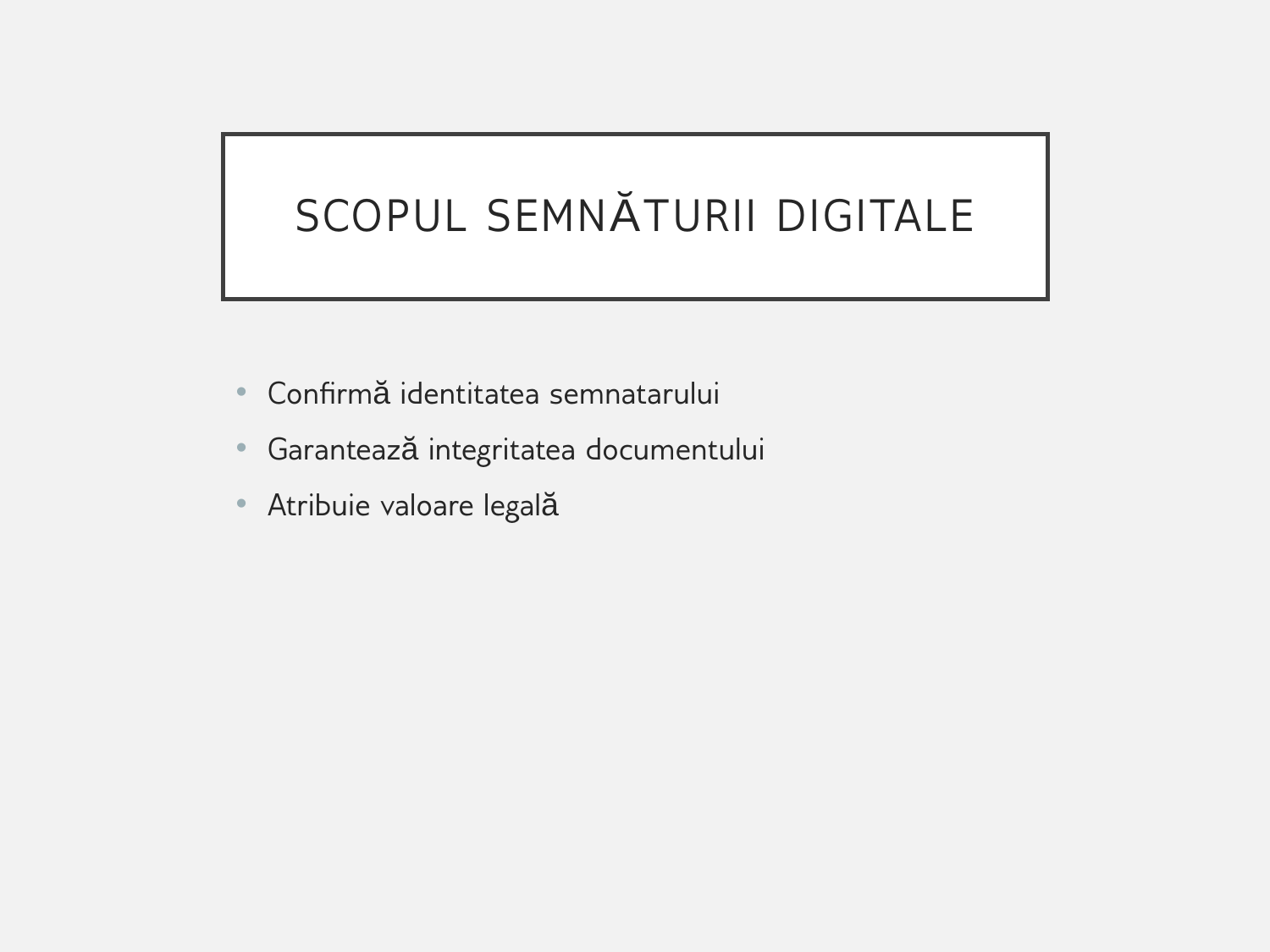

# Scopul semnăturii digitale
Confirmă identitatea semnatarului
Garantează integritatea documentului
Atribuie valoare legală